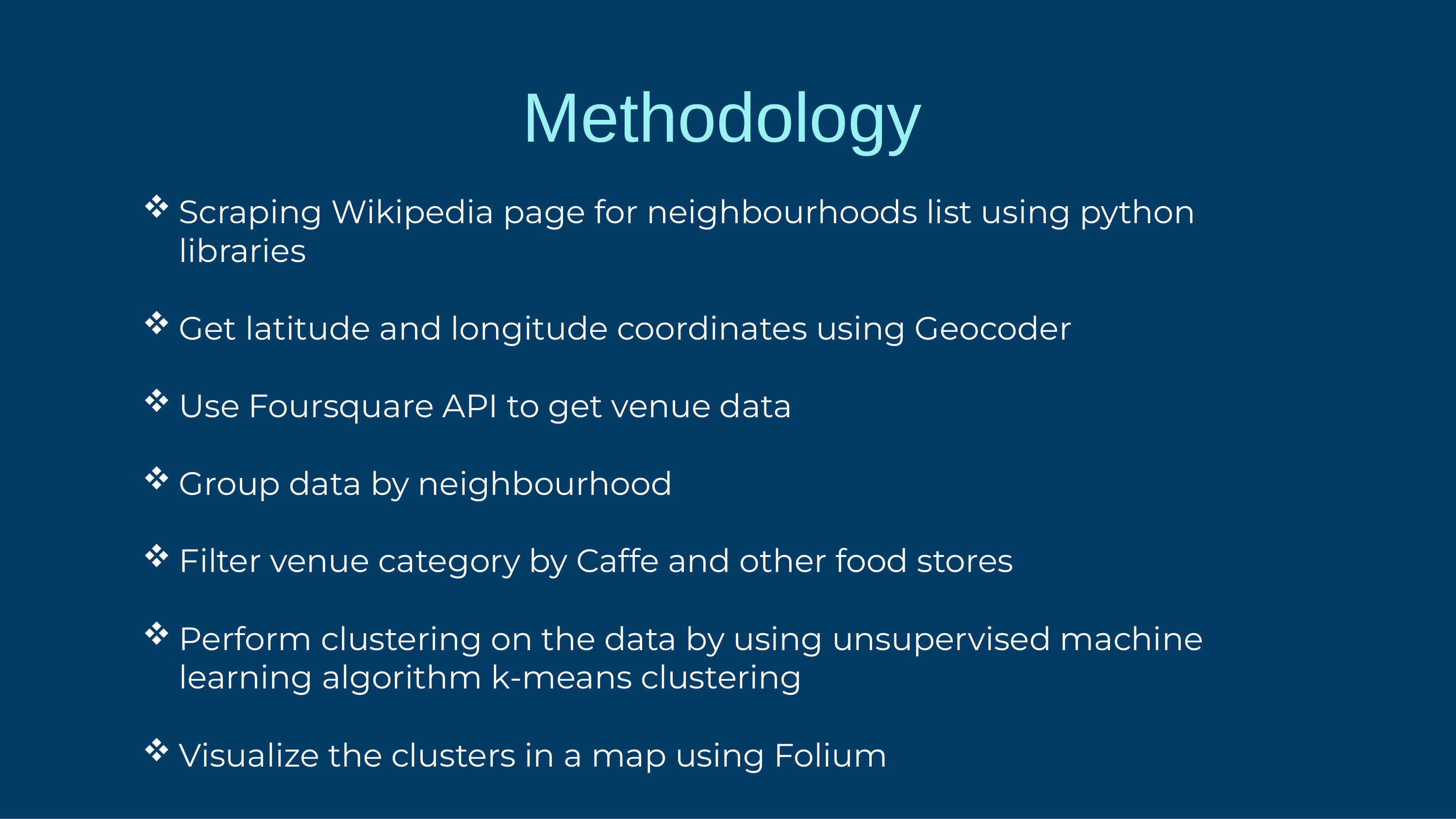

# Methodology
Scraping Wikipedia page for neighbourhoods list using python libraries

Get latitude and longitude coordinates using Geocoder

Use Foursquare API to get venue data

Group data by neighbourhood

Filter venue category by Caffe and other food stores

Perform clustering on the data by using unsupervised machine learning algorithm k-means clustering

Visualize the clusters in a map using Folium